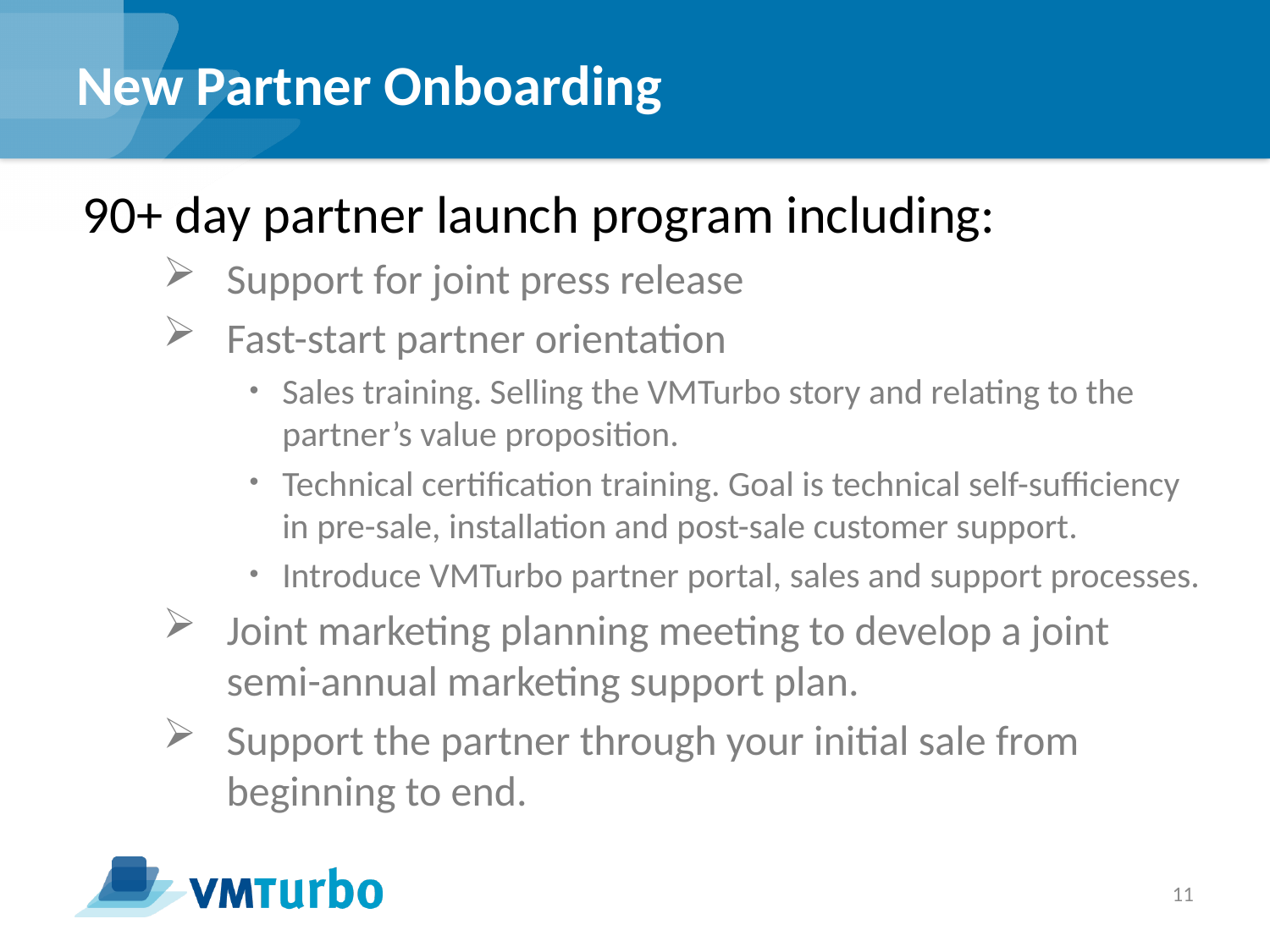

# New Partner Onboarding
90+ day partner launch program including:
Support for joint press release
Fast-start partner orientation
Sales training. Selling the VMTurbo story and relating to the partner’s value proposition.
Technical certification training. Goal is technical self-sufficiency in pre-sale, installation and post-sale customer support.
Introduce VMTurbo partner portal, sales and support processes.
Joint marketing planning meeting to develop a joint semi-annual marketing support plan.
Support the partner through your initial sale from beginning to end.